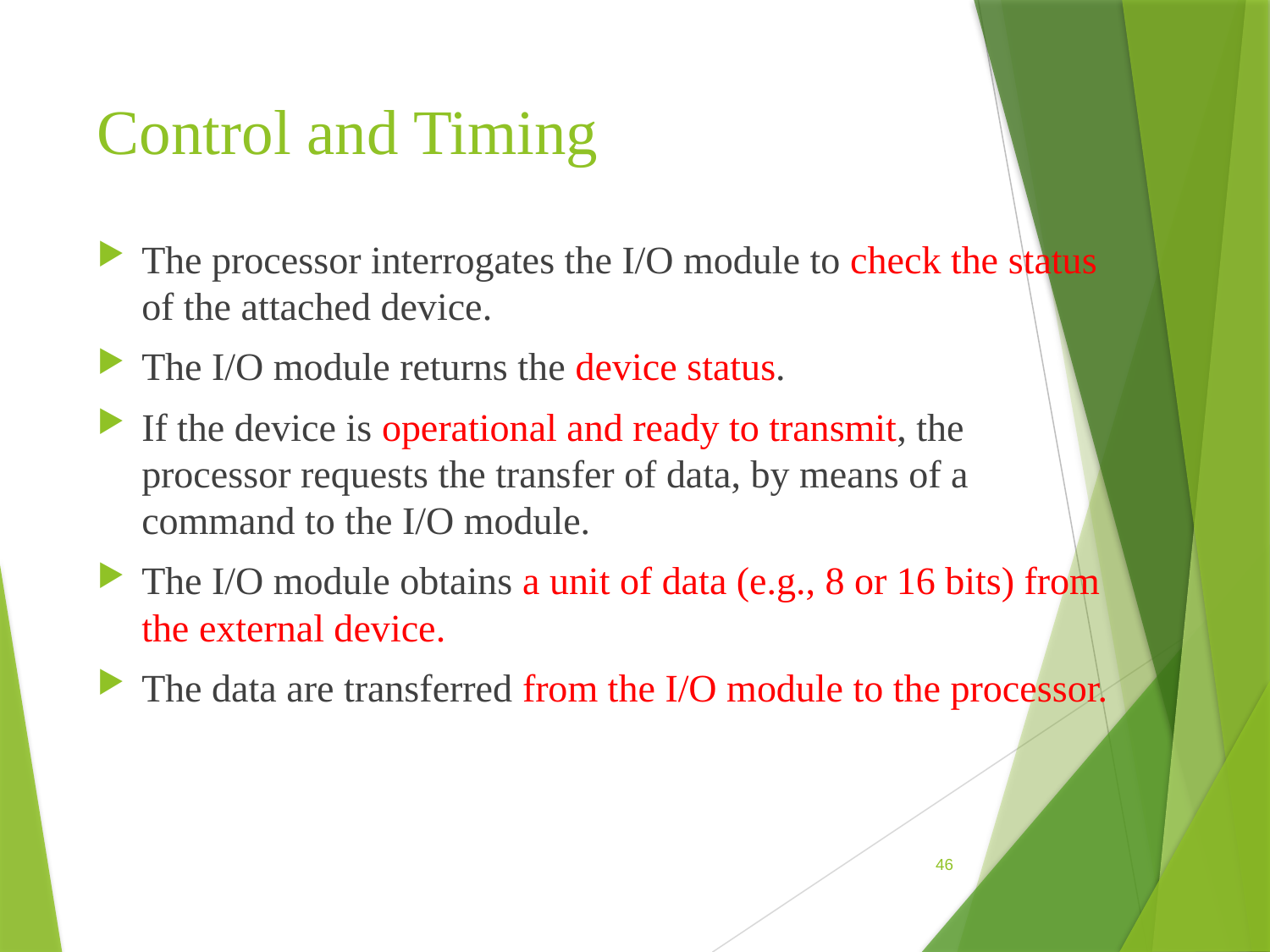

# Control and Timing
The processor interrogates the I/O module to check the status of the attached device.
The I/O module returns the device status.
If the device is operational and ready to transmit, the processor requests the transfer of data, by means of a command to the I/O module.
The I/O module obtains a unit of data (e.g., 8 or 16 bits) from the external device.
The data are transferred from the I/O module to the processor.
46